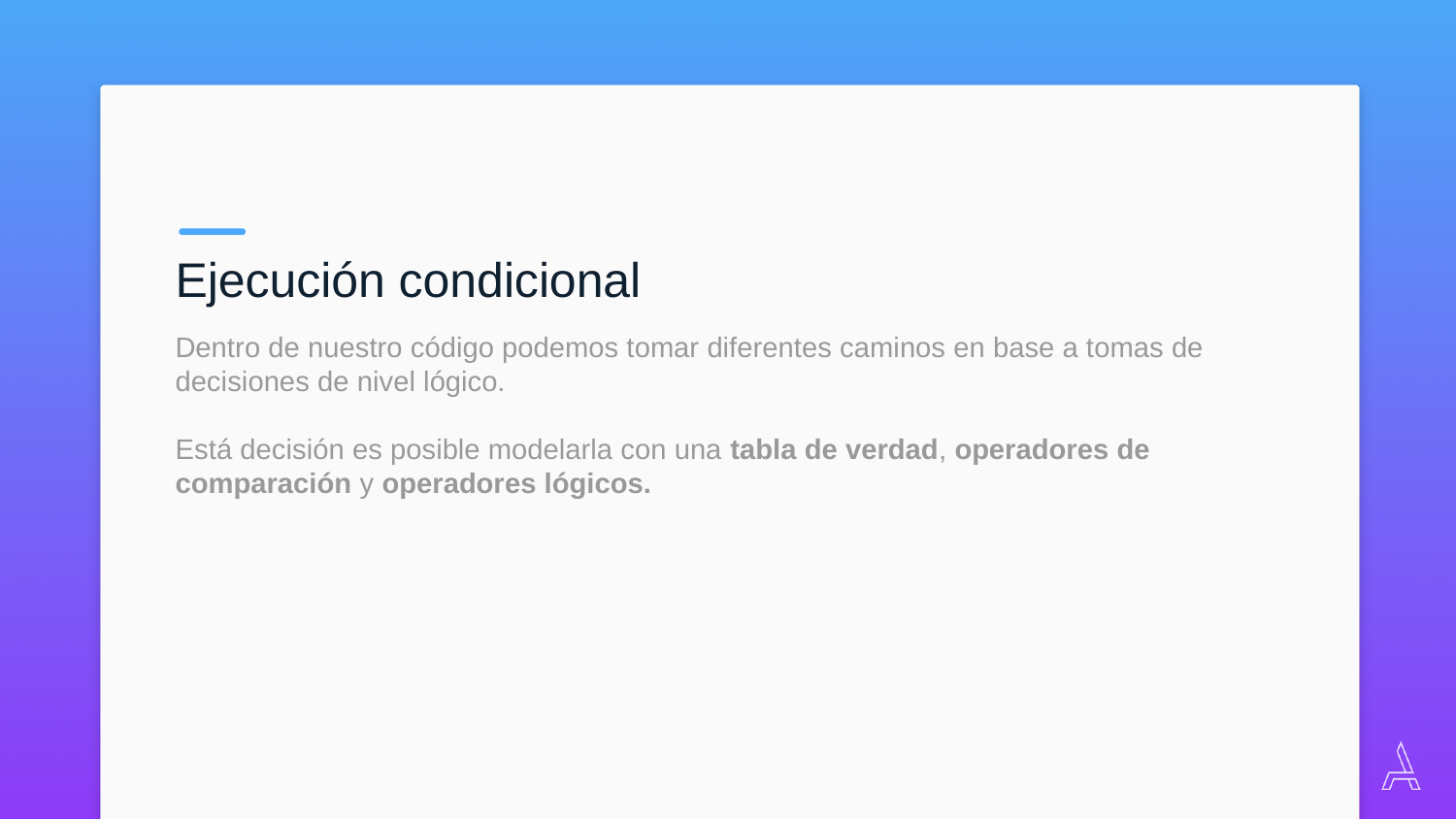

Ejecución condicional
Dentro de nuestro código podemos tomar diferentes caminos en base a tomas de decisiones de nivel lógico.

Está decisión es posible modelarla con una tabla de verdad, operadores de comparación y operadores lógicos.